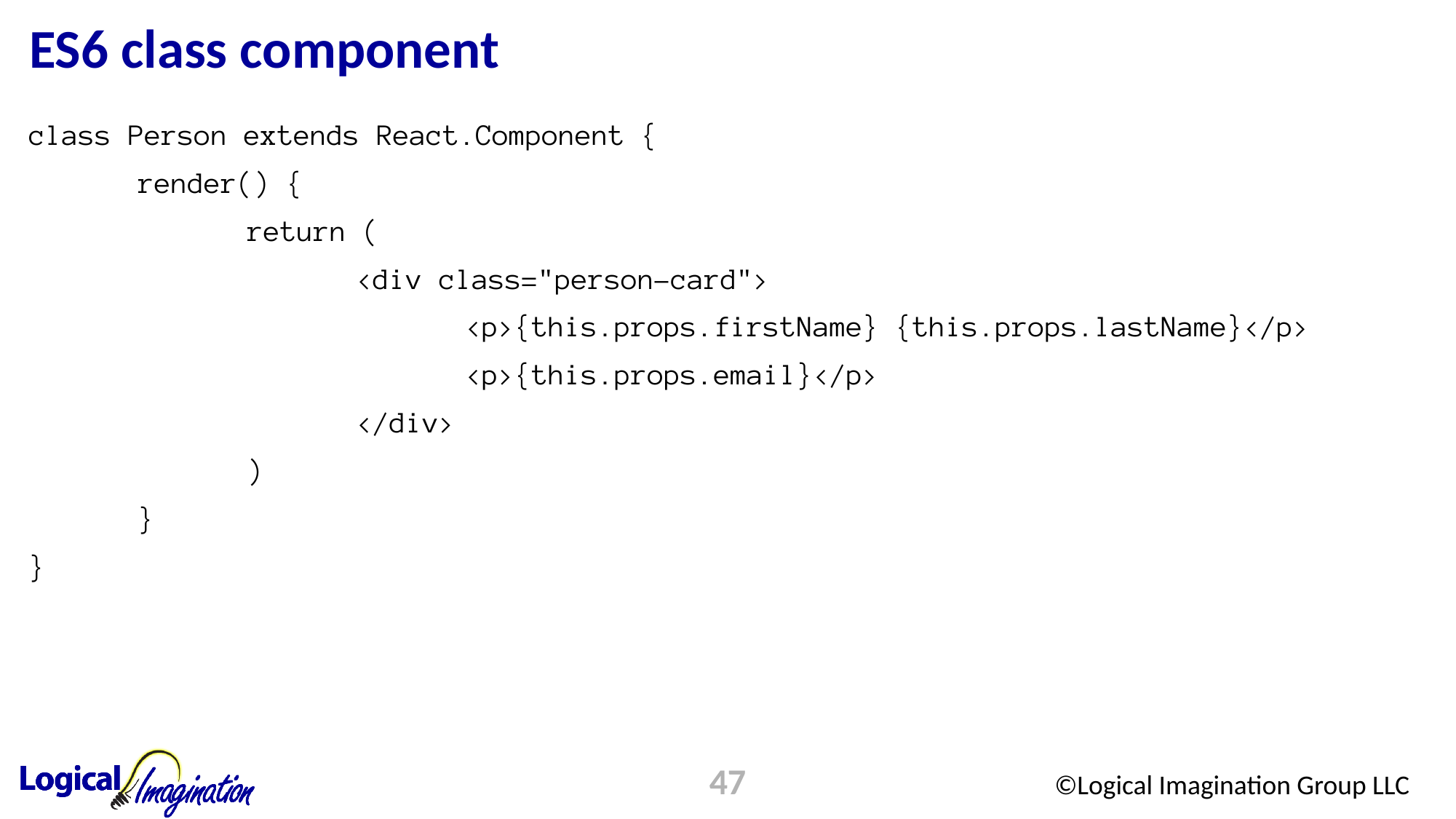

# ES6 class component
class Person extends React.Component {
	render() {
		return (
			<div class="person-card">
				<p>{this.props.firstName} {this.props.lastName}</p>
				<p>{this.props.email}</p>
			</div>
		)
	}
}

47